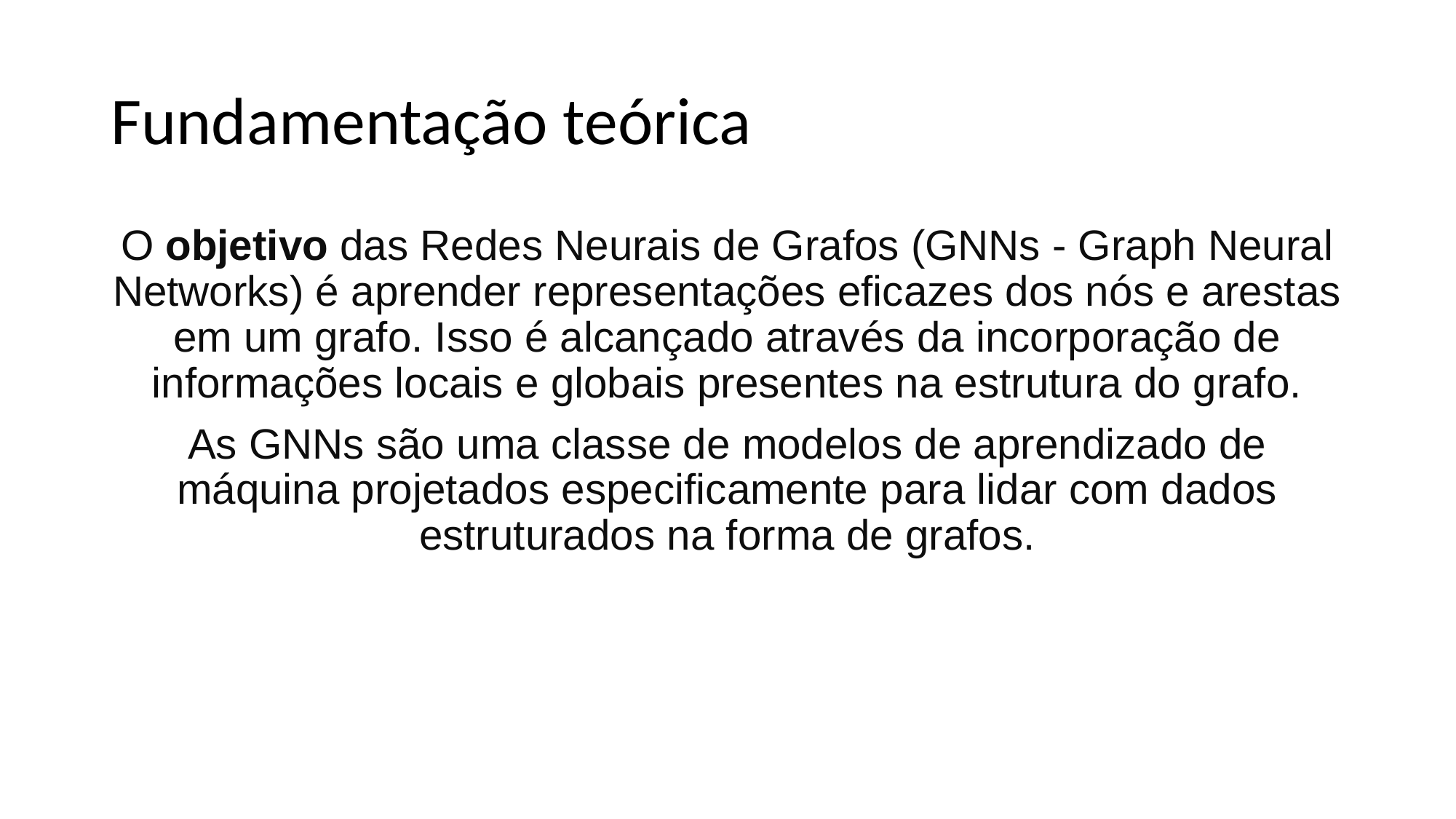

# Fundamentação teórica
O objetivo das Redes Neurais de Grafos (GNNs - Graph Neural Networks) é aprender representações eficazes dos nós e arestas em um grafo. Isso é alcançado através da incorporação de informações locais e globais presentes na estrutura do grafo.
As GNNs são uma classe de modelos de aprendizado de máquina projetados especificamente para lidar com dados estruturados na forma de grafos.